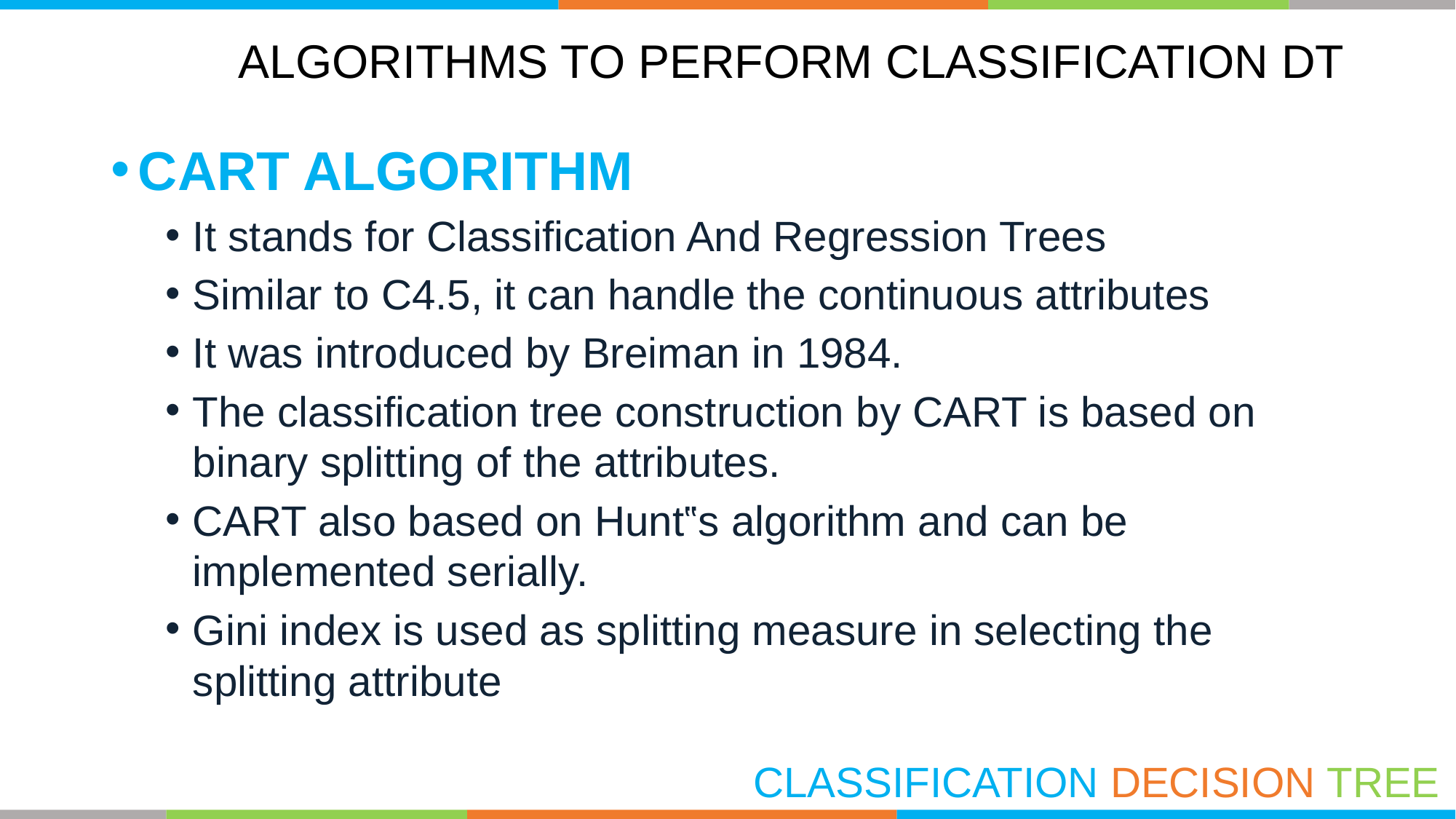

# ALGORITHMS TO PERFORM CLASSIFICATION DT
CART ALGORITHM
It stands for Classification And Regression Trees
Similar to C4.5, it can handle the continuous attributes
It was introduced by Breiman in 1984.
The classification tree construction by CART is based on binary splitting of the attributes.
CART also based on Hunt‟s algorithm and can be implemented serially.
Gini index is used as splitting measure in selecting the splitting attribute